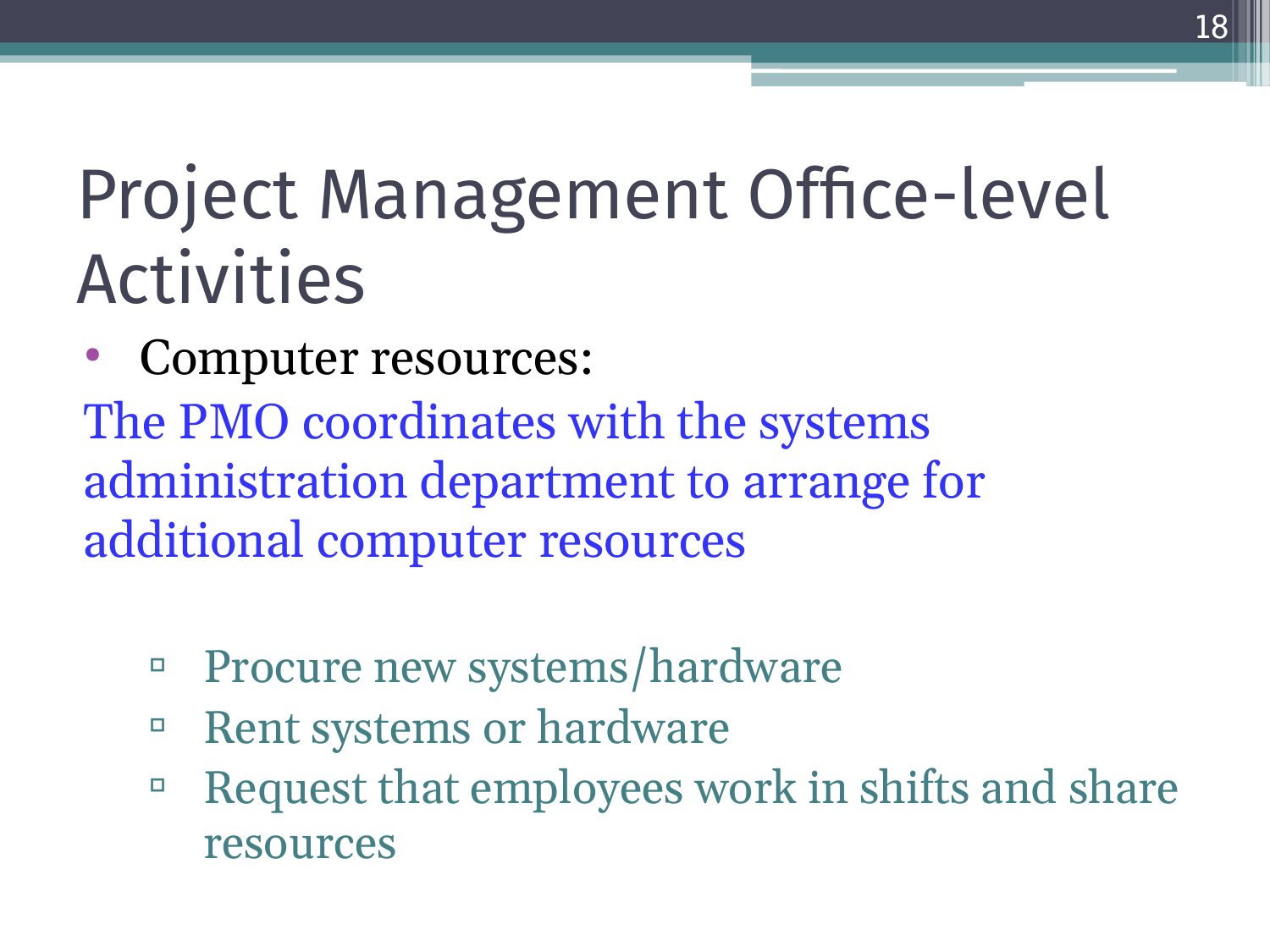

18
# Project Management Office-level Activities
Computer resources:
The PMO coordinates with the systems administration department to arrange for additional computer resources

Procure new systems/hardware
Rent systems or hardware
Request that employees work in shifts and share resources